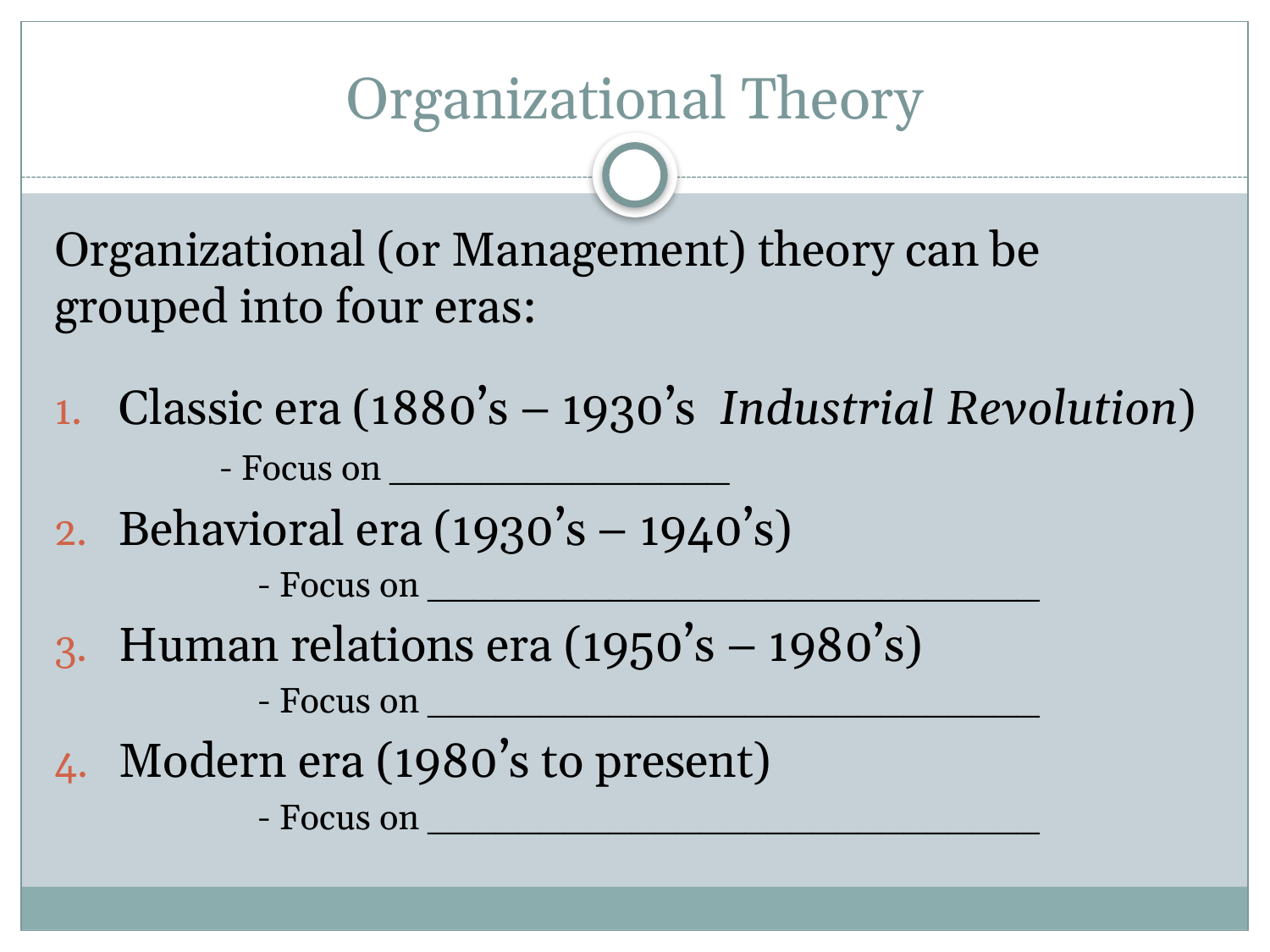

# Organizational Theory
Organizational (or Management) theory can be grouped into four eras:

Classic era (1880’s – 1930’s  Industrial Revolution)
	- Focus on _______________
Behavioral era (1930’s – 1940’s)
	- Focus on ___________________________
Human relations era (1950’s – 1980’s)
	- Focus on ___________________________
Modern era (1980’s to present)
	- Focus on ___________________________